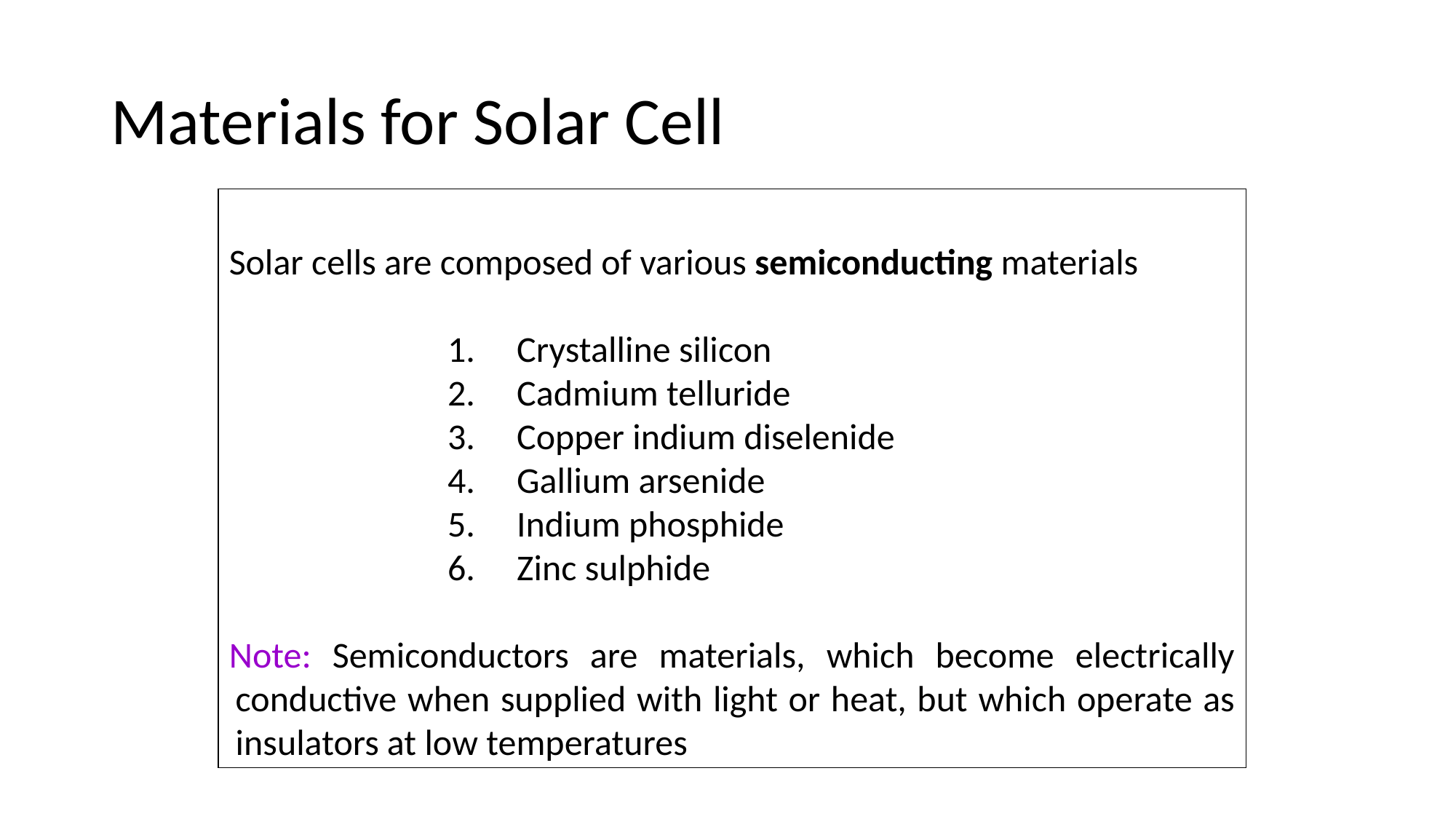

# Materials for Solar Cell

Solar cells are composed of various semiconducting materials

Crystalline silicon
Cadmium telluride
Copper indium diselenide
Gallium arsenide
Indium phosphide
Zinc sulphide

Note: Semiconductors are materials, which become electrically conductive when supplied with light or heat, but which operate as insulators at low temperatures